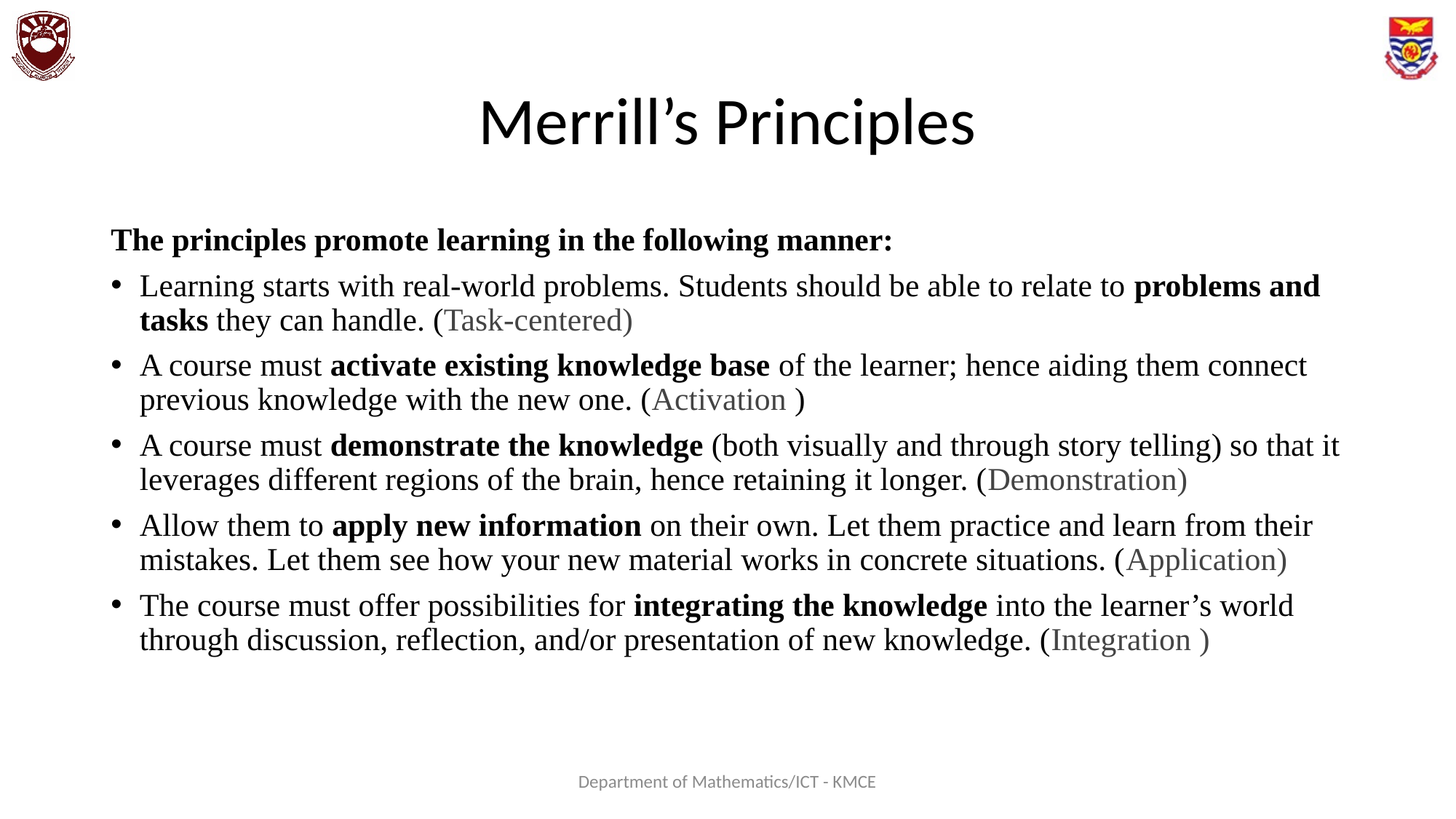

# Merrill’s Principles
The principles promote learning in the following manner:
Learning starts with real-world problems. Students should be able to relate to problems and tasks they can handle. (Task-centered)
A course must activate existing knowledge base of the learner; hence aiding them connect previous knowledge with the new one. (Activation )
A course must demonstrate the knowledge (both visually and through story telling) so that it leverages different regions of the brain, hence retaining it longer. (Demonstration)
Allow them to apply new information on their own. Let them practice and learn from their mistakes. Let them see how your new material works in concrete situations. (Application)
The course must offer possibilities for integrating the knowledge into the learner’s world through discussion, reflection, and/or presentation of new knowledge. (Integration )

Department of Mathematics/ICT - KMCE
46